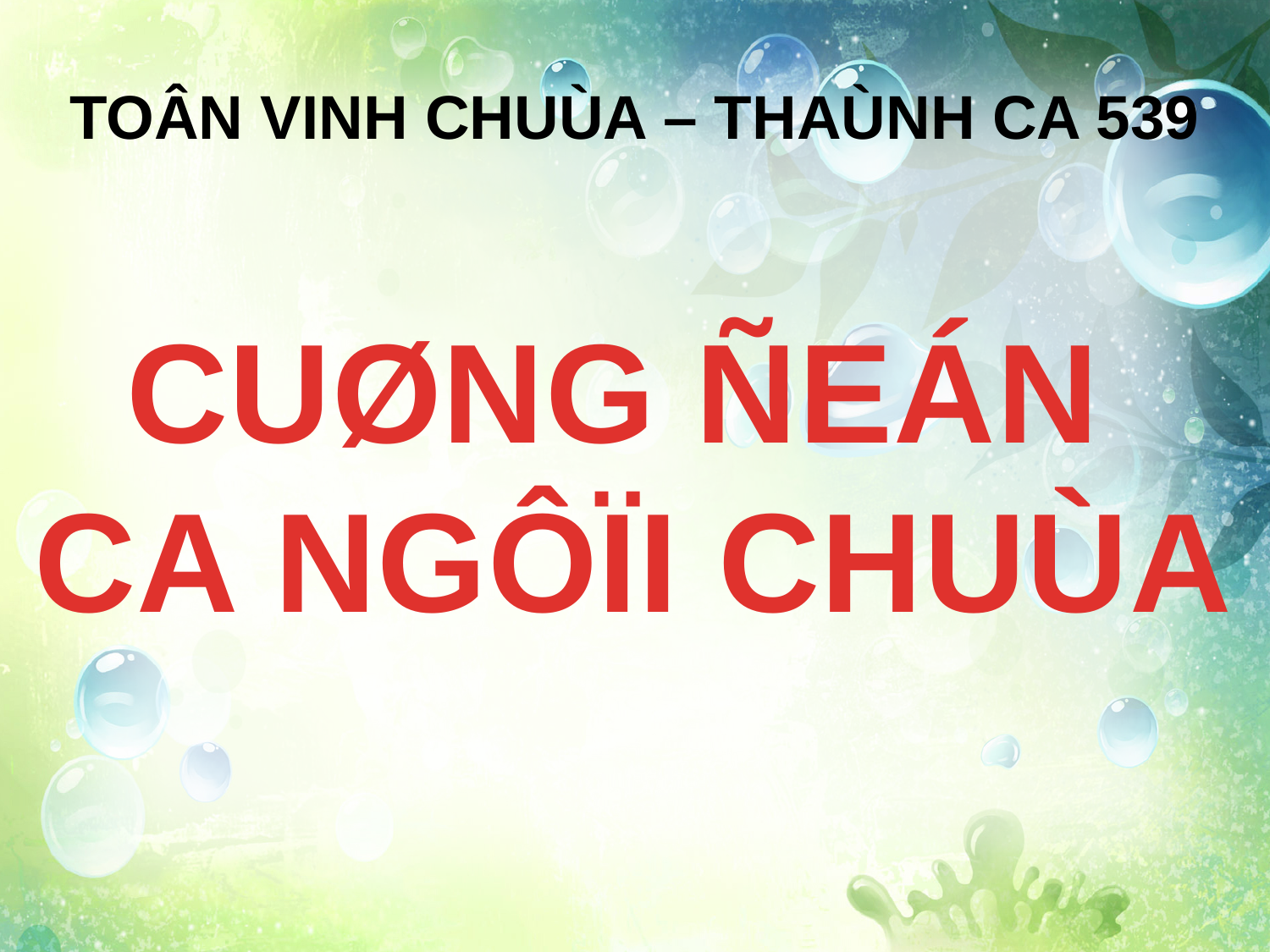

TOÂN VINH CHUÙA – THAÙNH CA 539
CUØNG ÑEÁN
CA NGÔÏI CHUÙA